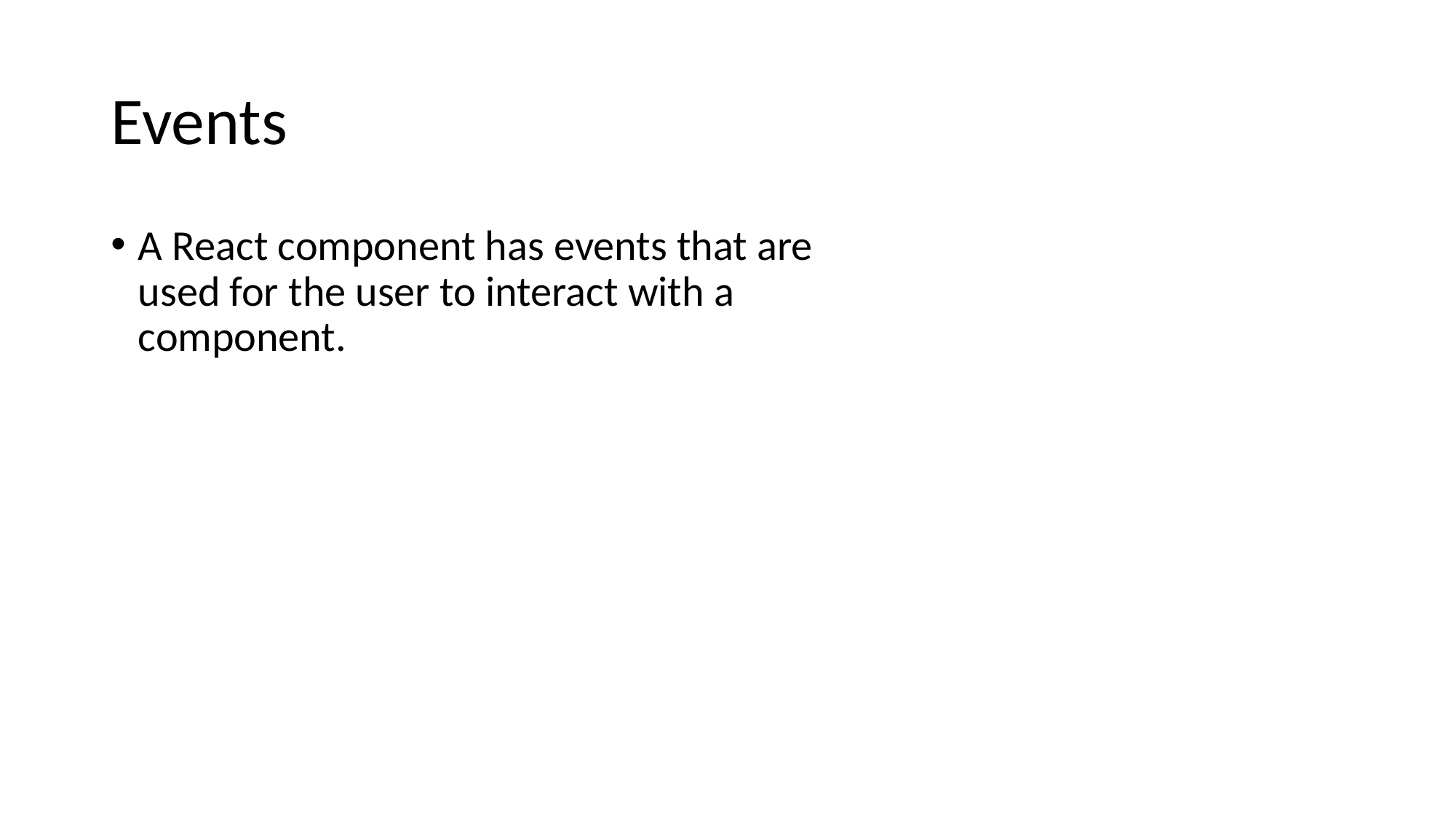

# Events
A React component has events that are used for the user to interact with a component.